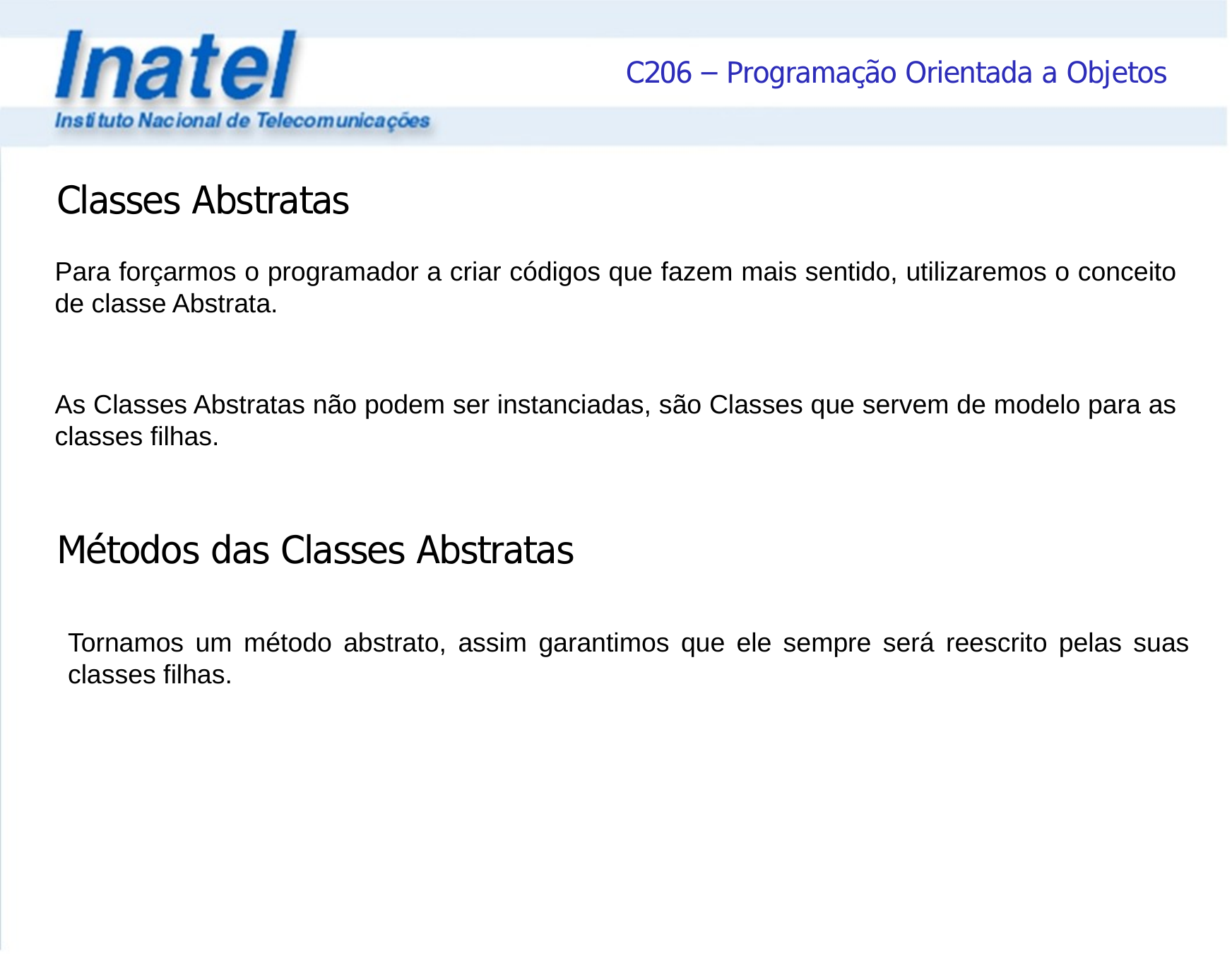

Classes Abstratas
Para forçarmos o programador a criar códigos que fazem mais sentido, utilizaremos o conceito de classe Abstrata.
As Classes Abstratas não podem ser instanciadas, são Classes que servem de modelo para as classes filhas.
Métodos das Classes Abstratas
Tornamos um método abstrato, assim garantimos que ele sempre será reescrito pelas suas classes filhas.